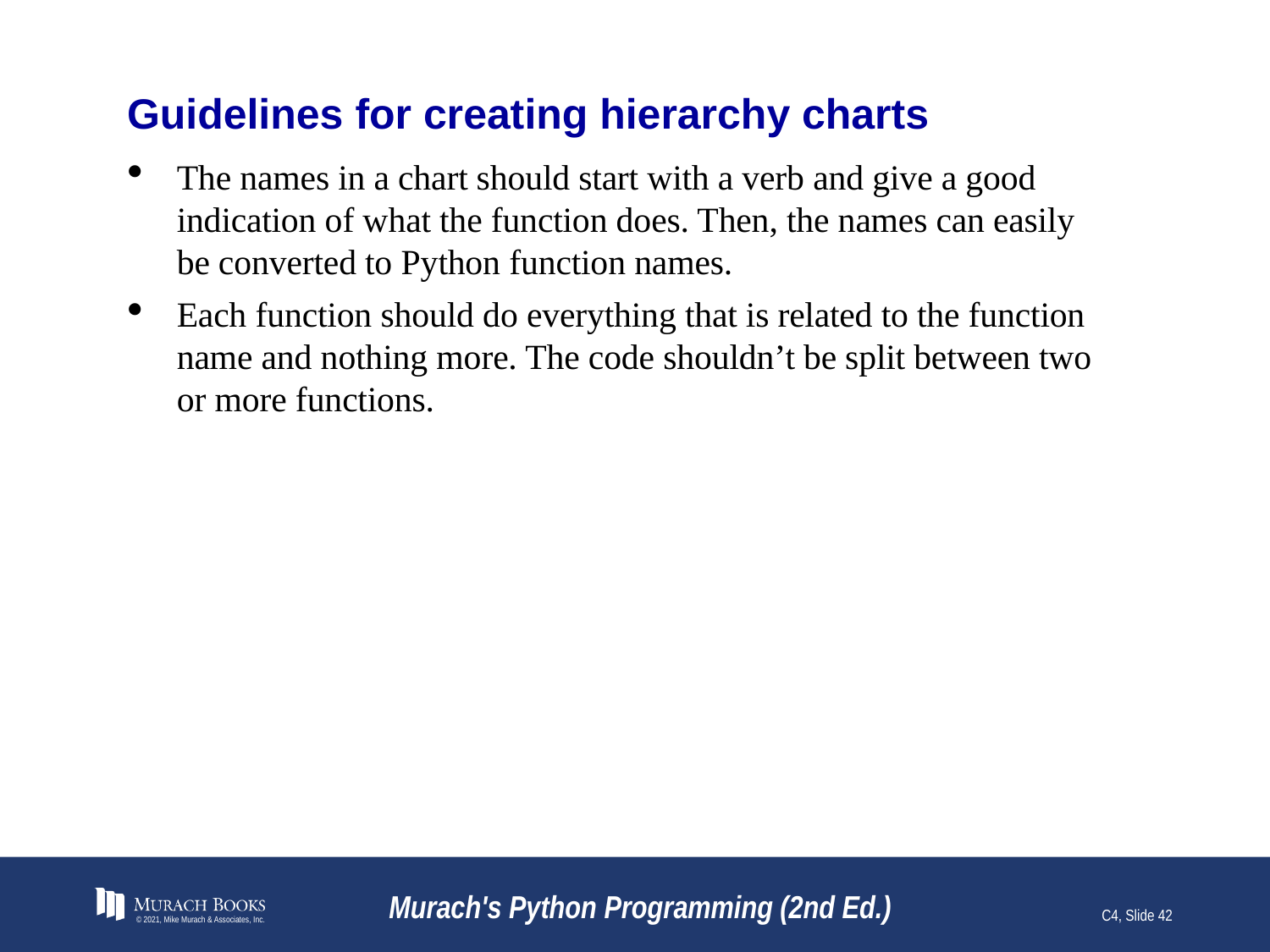

# Guidelines for creating hierarchy charts
The names in a chart should start with a verb and give a good indication of what the function does. Then, the names can easily be converted to Python function names.
Each function should do everything that is related to the function name and nothing more. The code shouldn’t be split between two or more functions.

© 2021, Mike Murach & Associates, Inc.
Murach's Python Programming (2nd Ed.)

C4, Slide 42